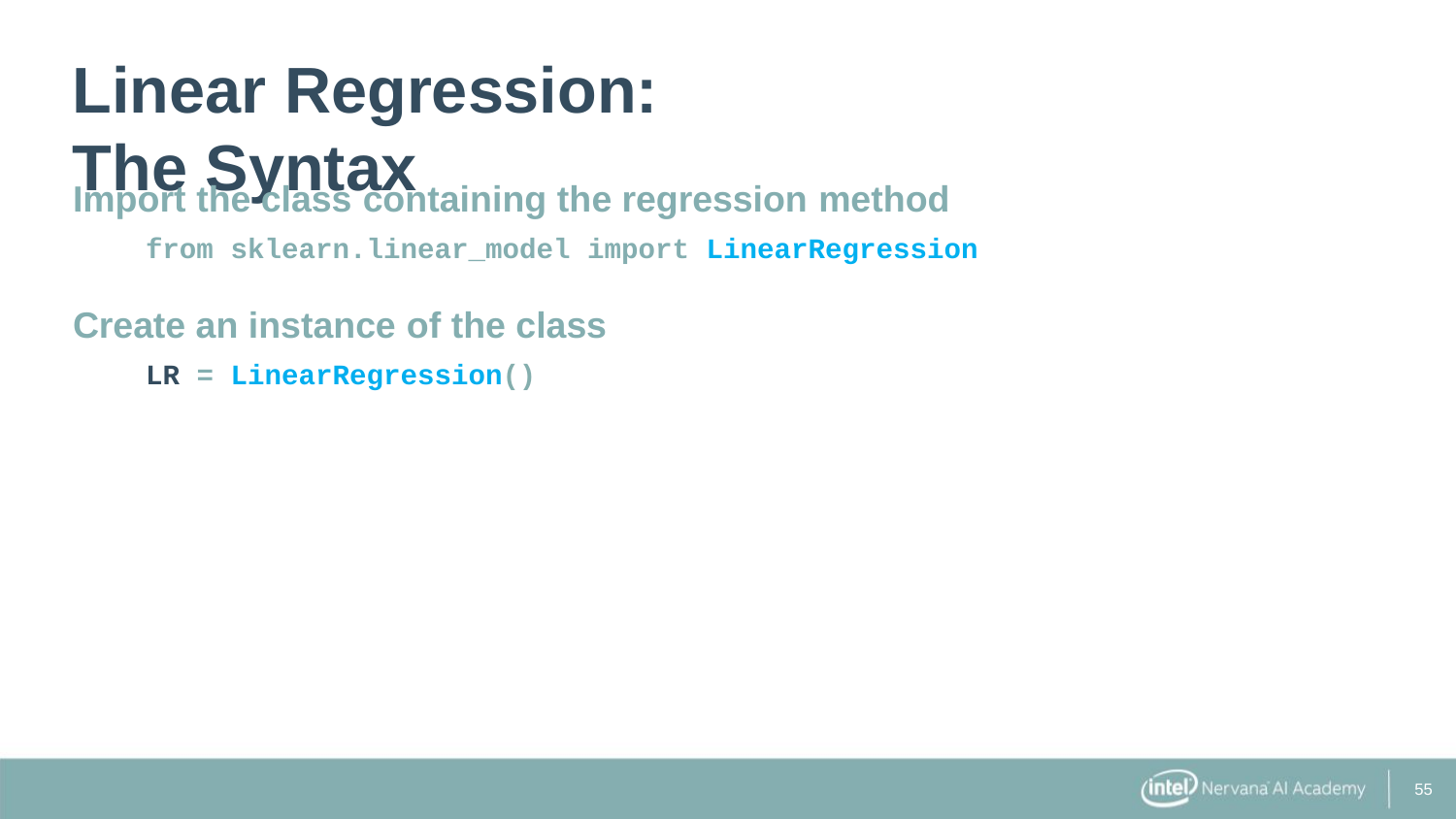

Linear Regression: The Syntax
Import the class containing the regression method
from sklearn.linear_model import LinearRegression
Create an instance of the class
LR = LinearRegression()
55